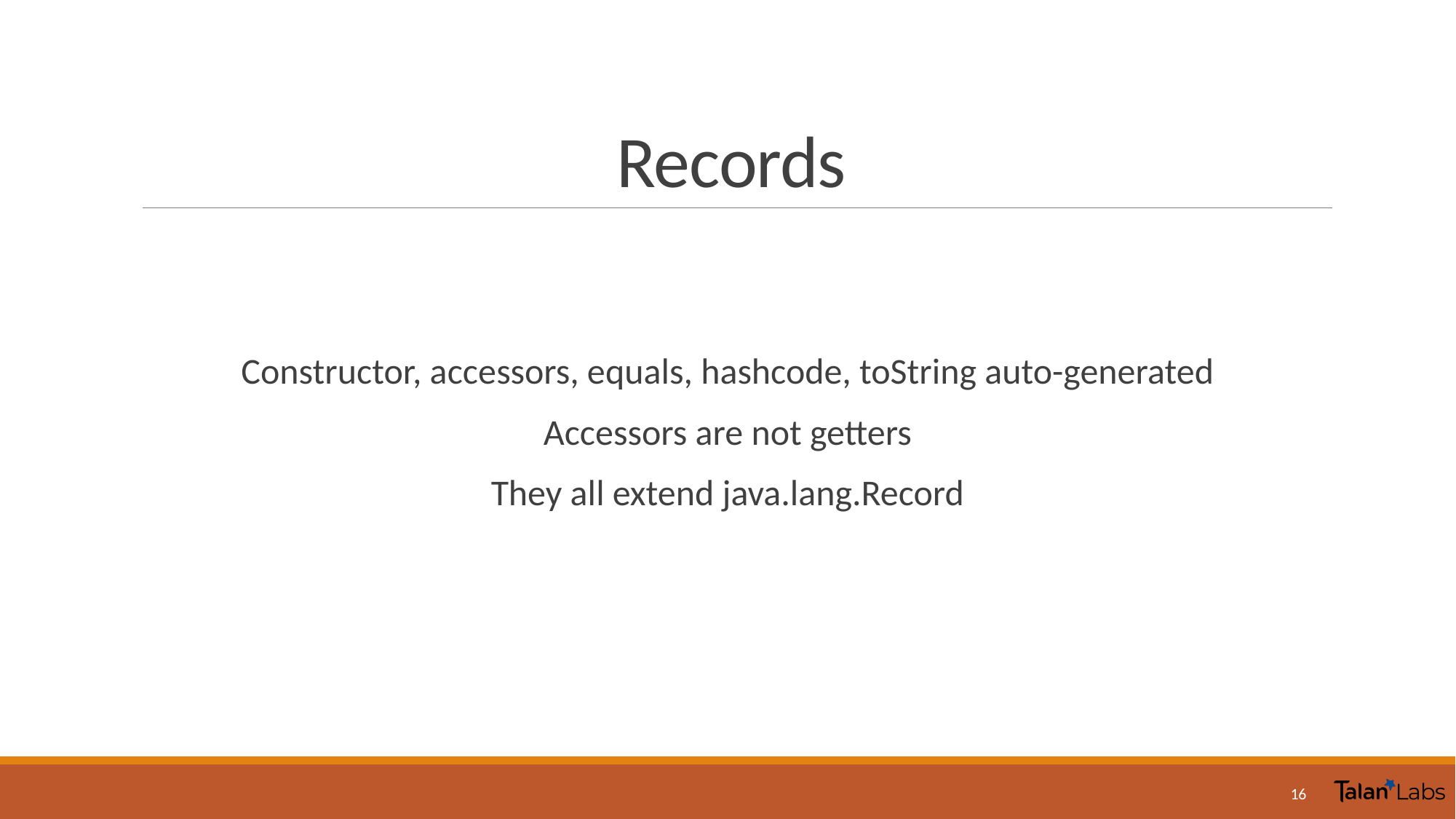

# Records
Constructor, accessors, equals, hashcode, toString auto-generated
Accessors are not getters
They all extend java.lang.Record

16